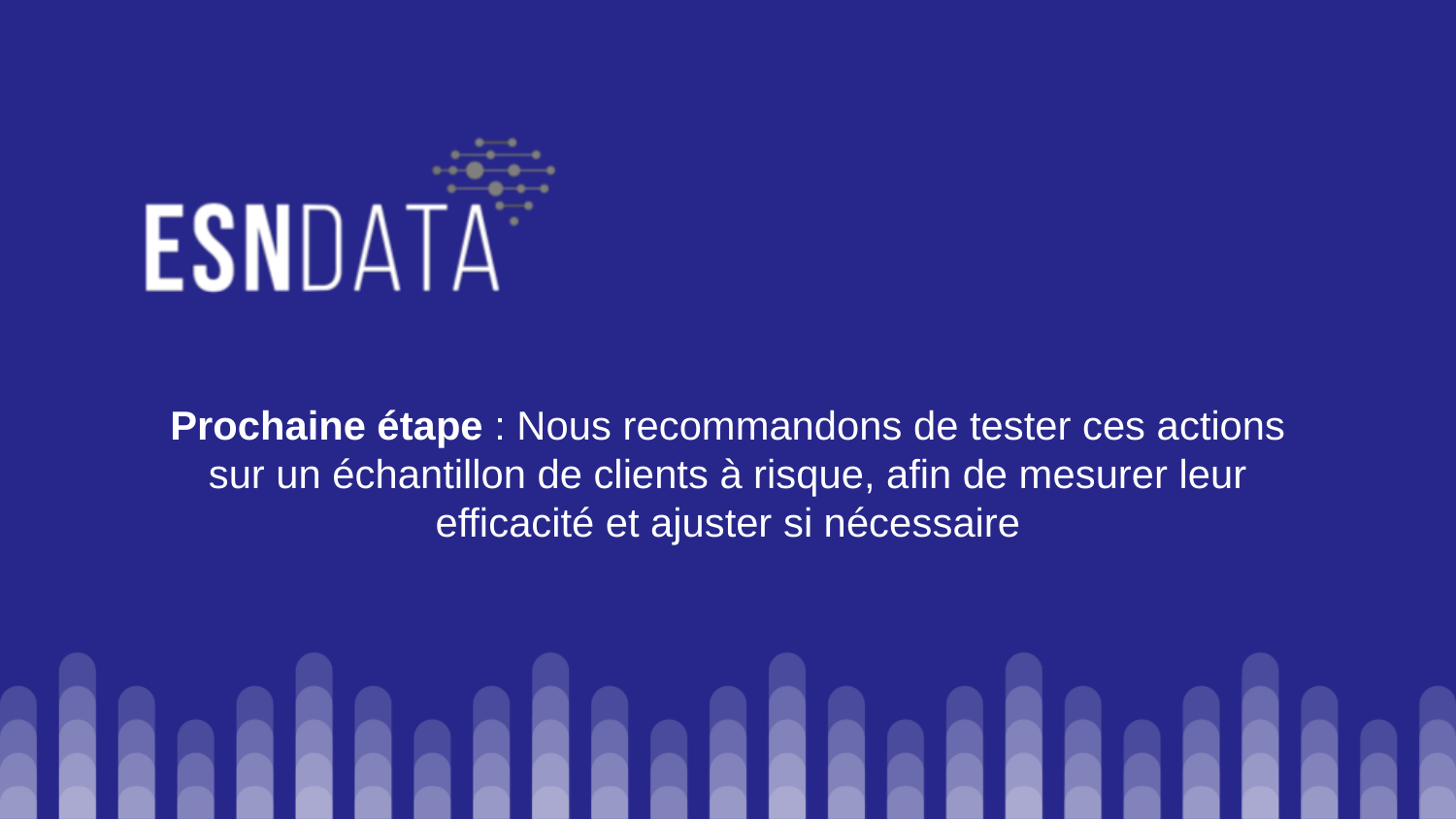

Prochaine étape : Nous recommandons de tester ces actions sur un échantillon de clients à risque, afin de mesurer leur efficacité et ajuster si nécessaire